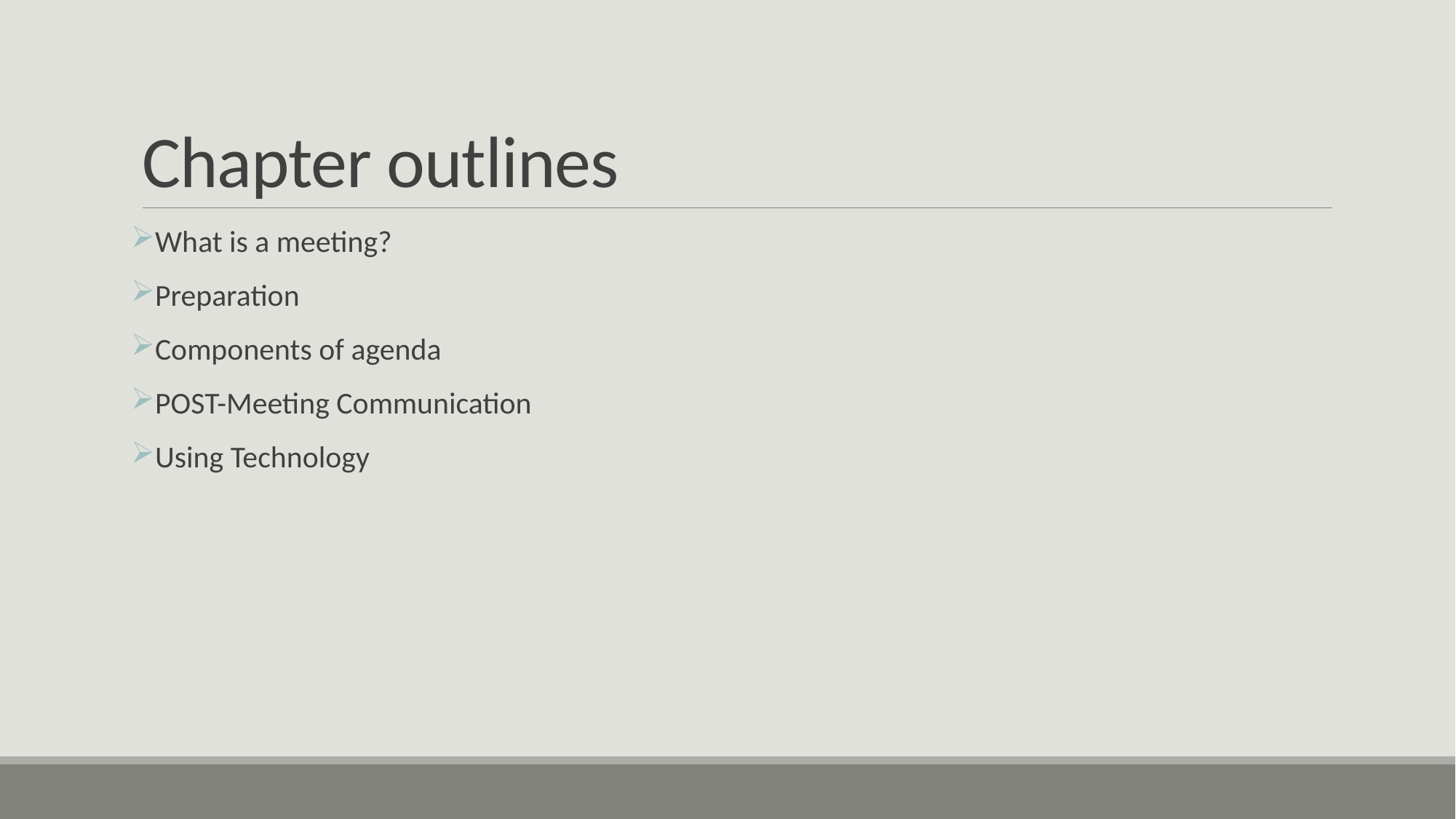

# Chapter outlines
What is a meeting?
Preparation
Components of agenda
POST-Meeting Communication
Using Technology